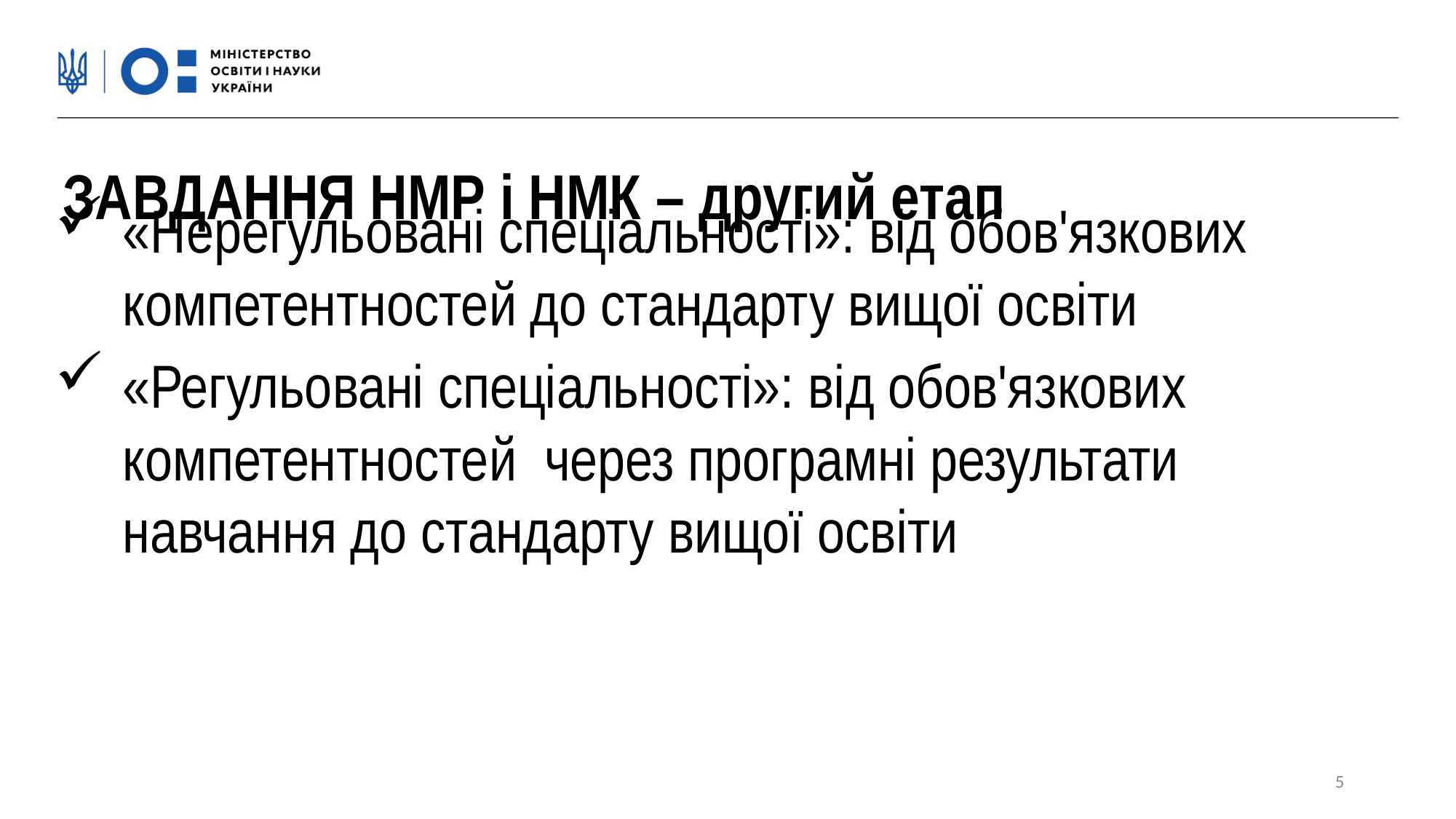

ЗАВДАННЯ НМР і НМК – другий етап
«Нерегульовані спеціальності»: від обов'язкових компетентностей до стандарту вищої освіти
«Регульовані спеціальності»: від обов'язкових компетентностей  через програмні результати навчання до стандарту вищої освіти
5